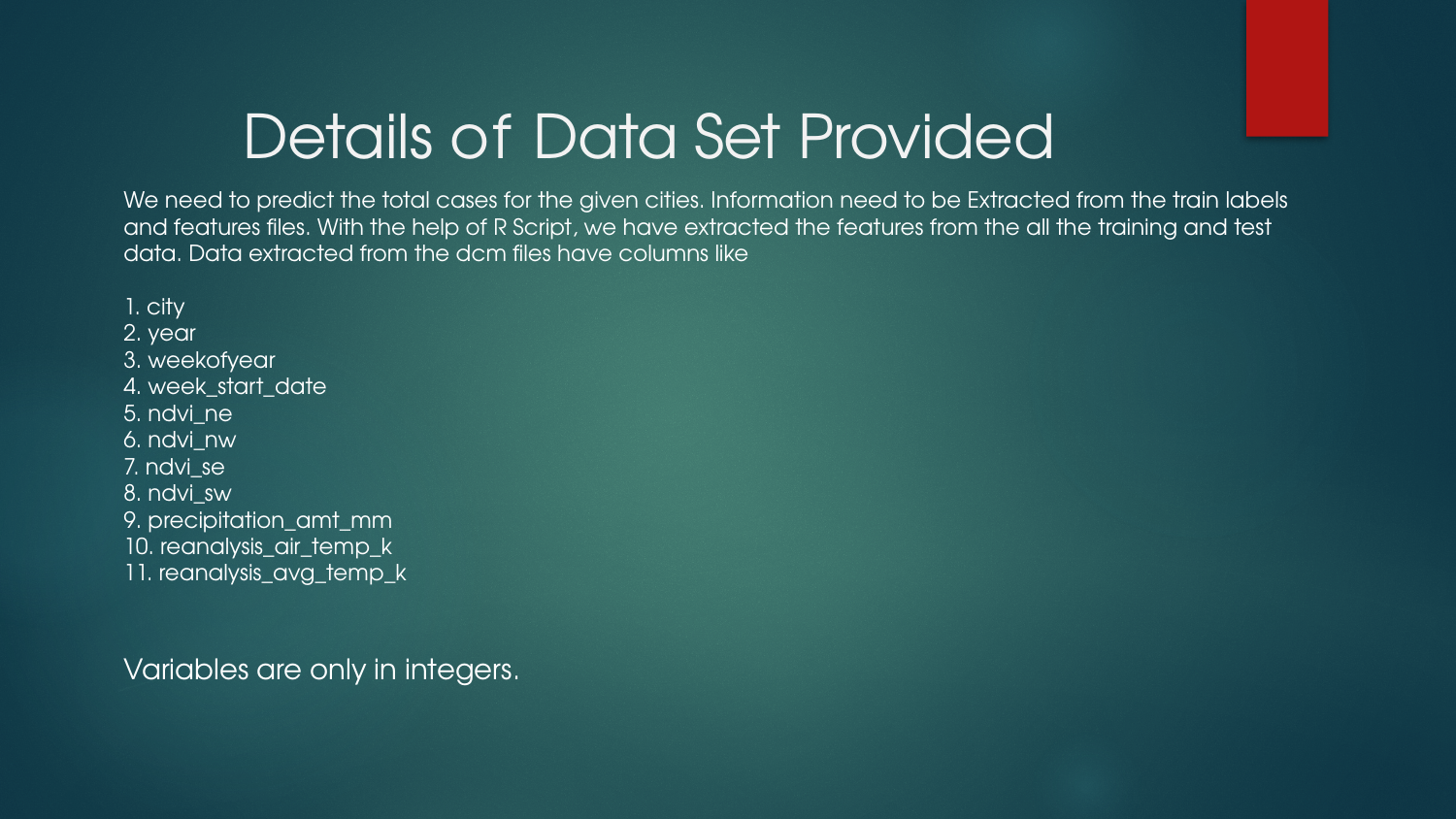

# Details of Data Set Provided
We need to predict the total cases for the given cities. Information need to be Extracted from the train labels and features files. With the help of R Script, we have extracted the features from the all the training and test data. Data extracted from the dcm files have columns like

1. city
2. year
3. weekofyear
4. week_start_date
5. ndvi_ne
6. ndvi_nw
7. ndvi_se
8. ndvi_sw
9. precipitation_amt_mm
10. reanalysis_air_temp_k
11. reanalysis_avg_temp_k

Variables are only in integers.